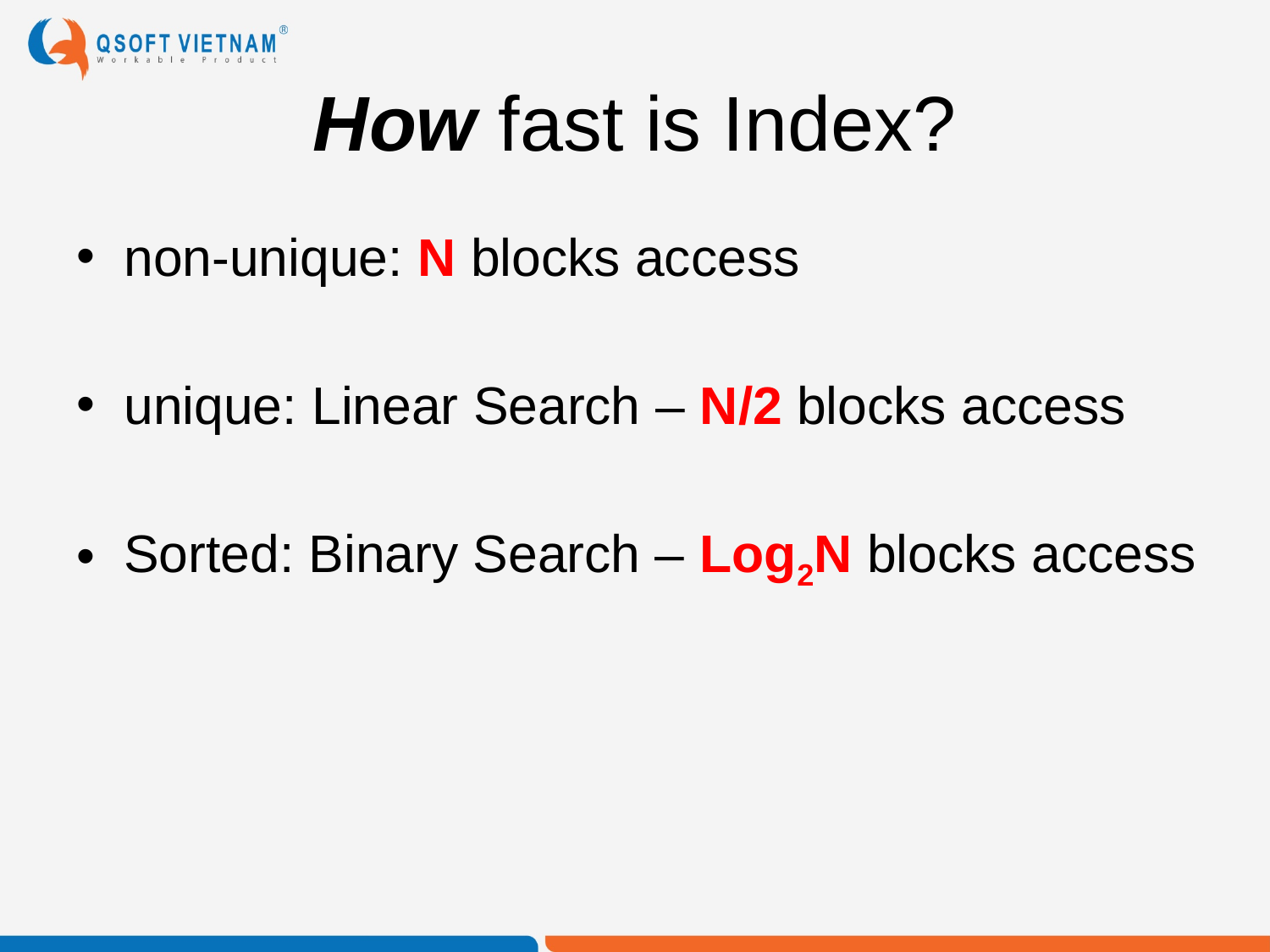

# How fast is Index?
non-unique: N blocks access

unique: Linear Search – N/2 blocks access

Sorted: Binary Search – Log2N blocks access